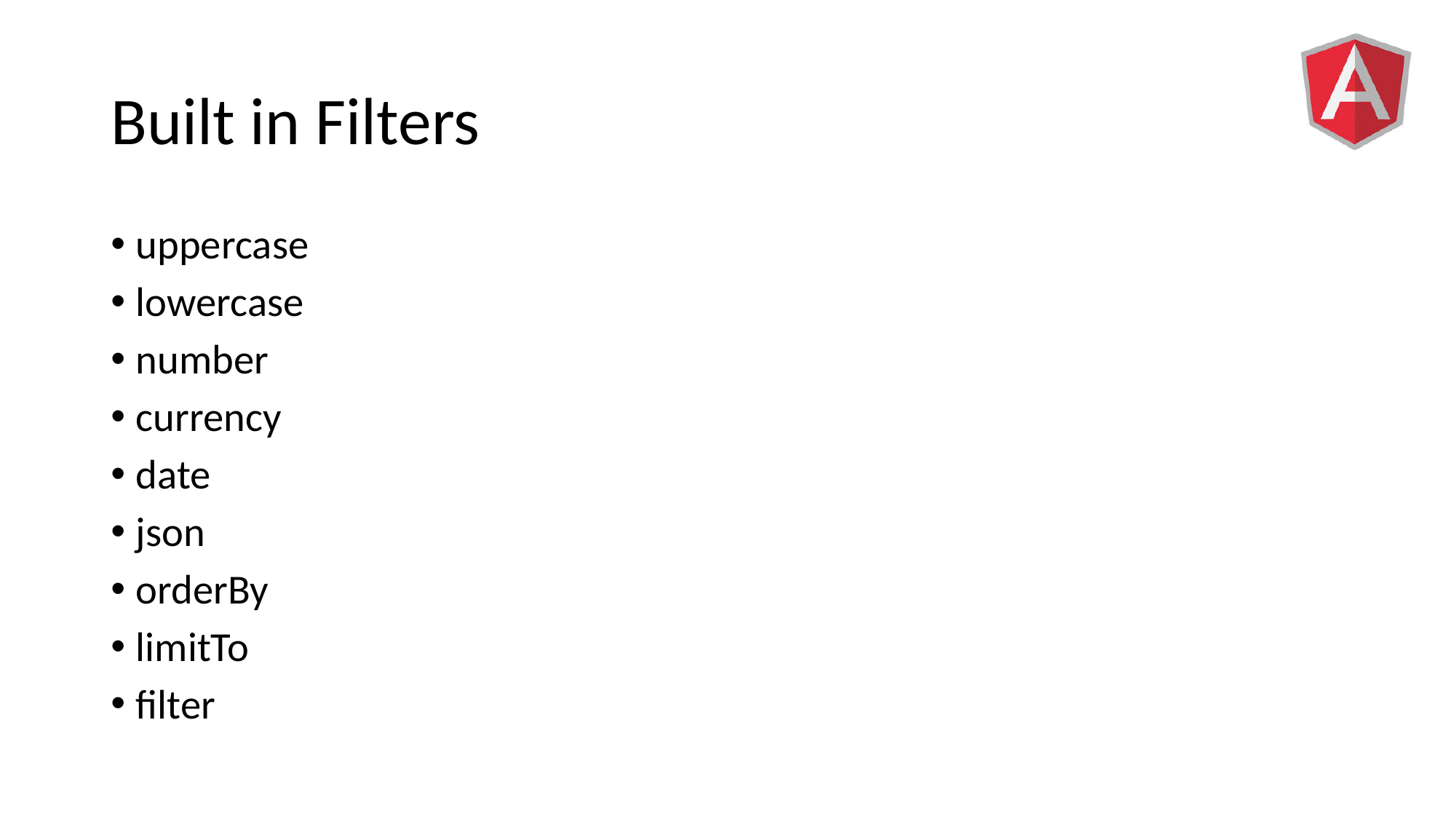

# Built in Filters
uppercase
lowercase
number
currency
date
json
orderBy
limitTo
filter